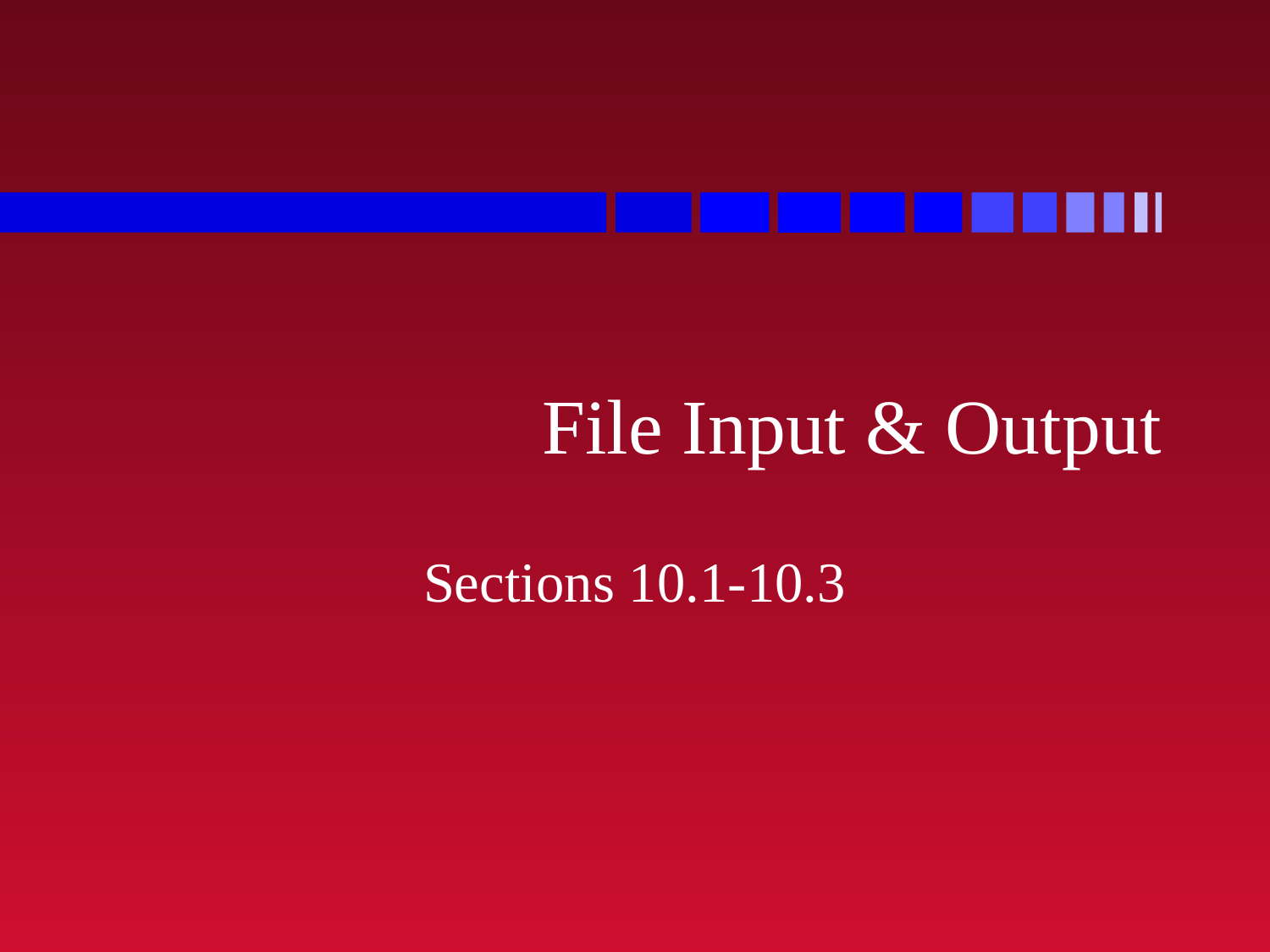

# File Input & Output
Sections 10.1-10.3